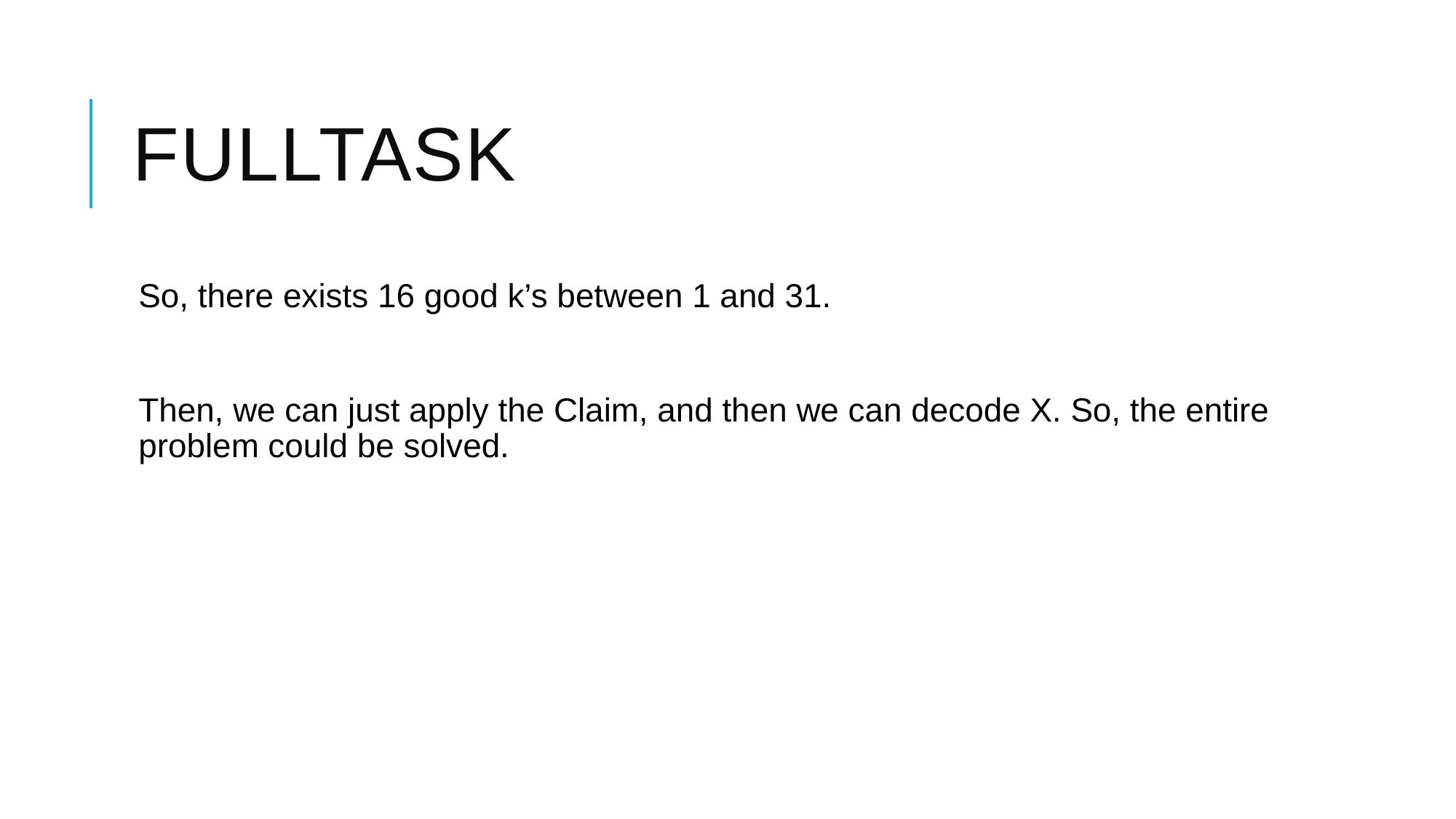

# fulltask
So, there exists 16 good k’s between 1 and 31.

Then, we can just apply the Claim, and then we can decode X. So, the entire problem could be solved.